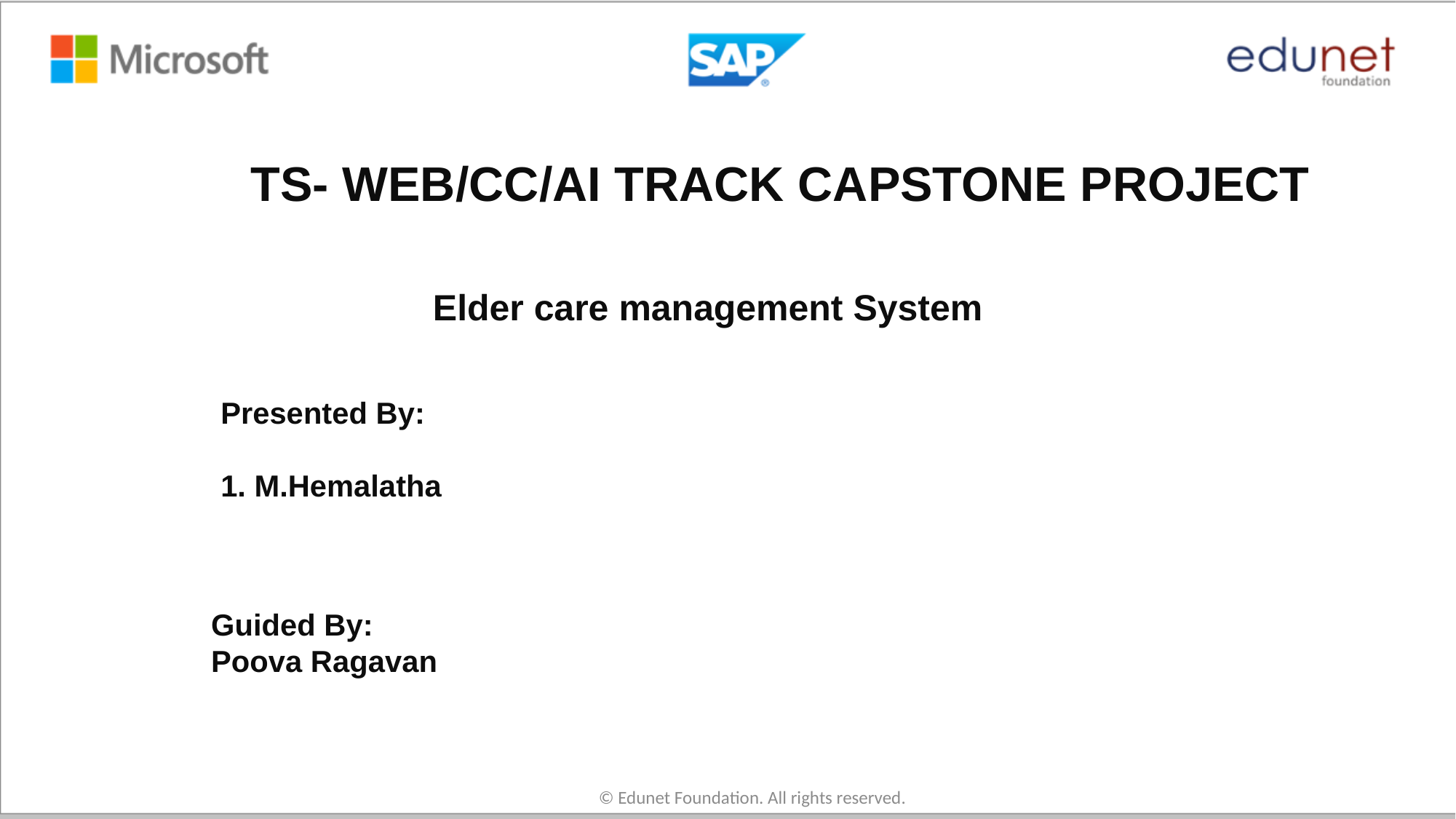

TS- WEB/CC/AI TRACK CAPSTONE PROJECT
# Elder care management System
Presented By:

1. M.Hemalatha
Guided By:
Poova Ragavan
© Edunet Foundation. All rights reserved.